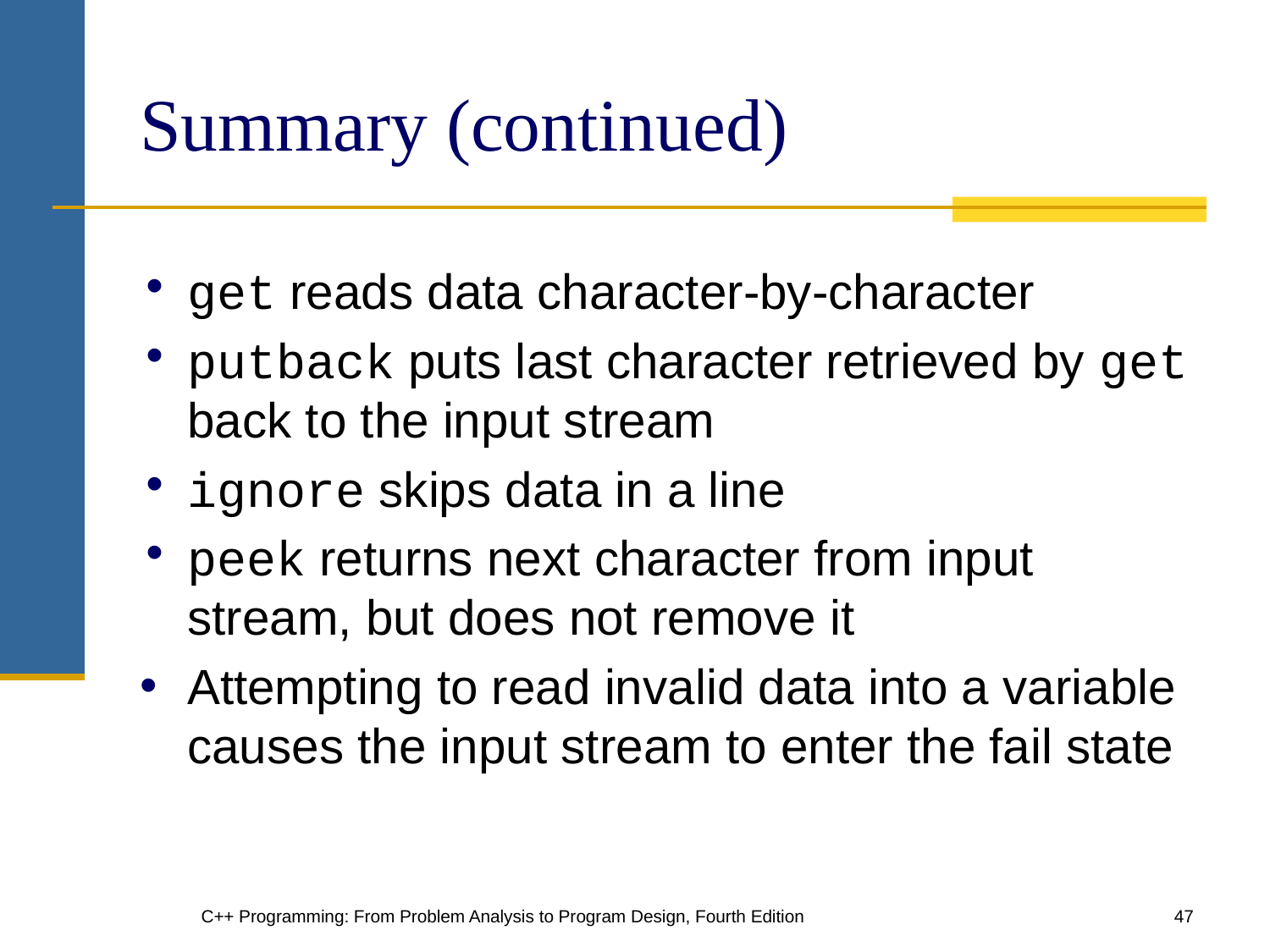

# Summary (continued)
get reads data character-by-character
putback puts last character retrieved by get back to the input stream
ignore skips data in a line
peek returns next character from input stream, but does not remove it
Attempting to read invalid data into a variable causes the input stream to enter the fail state
C++ Programming: From Problem Analysis to Program Design, Fourth Edition
47